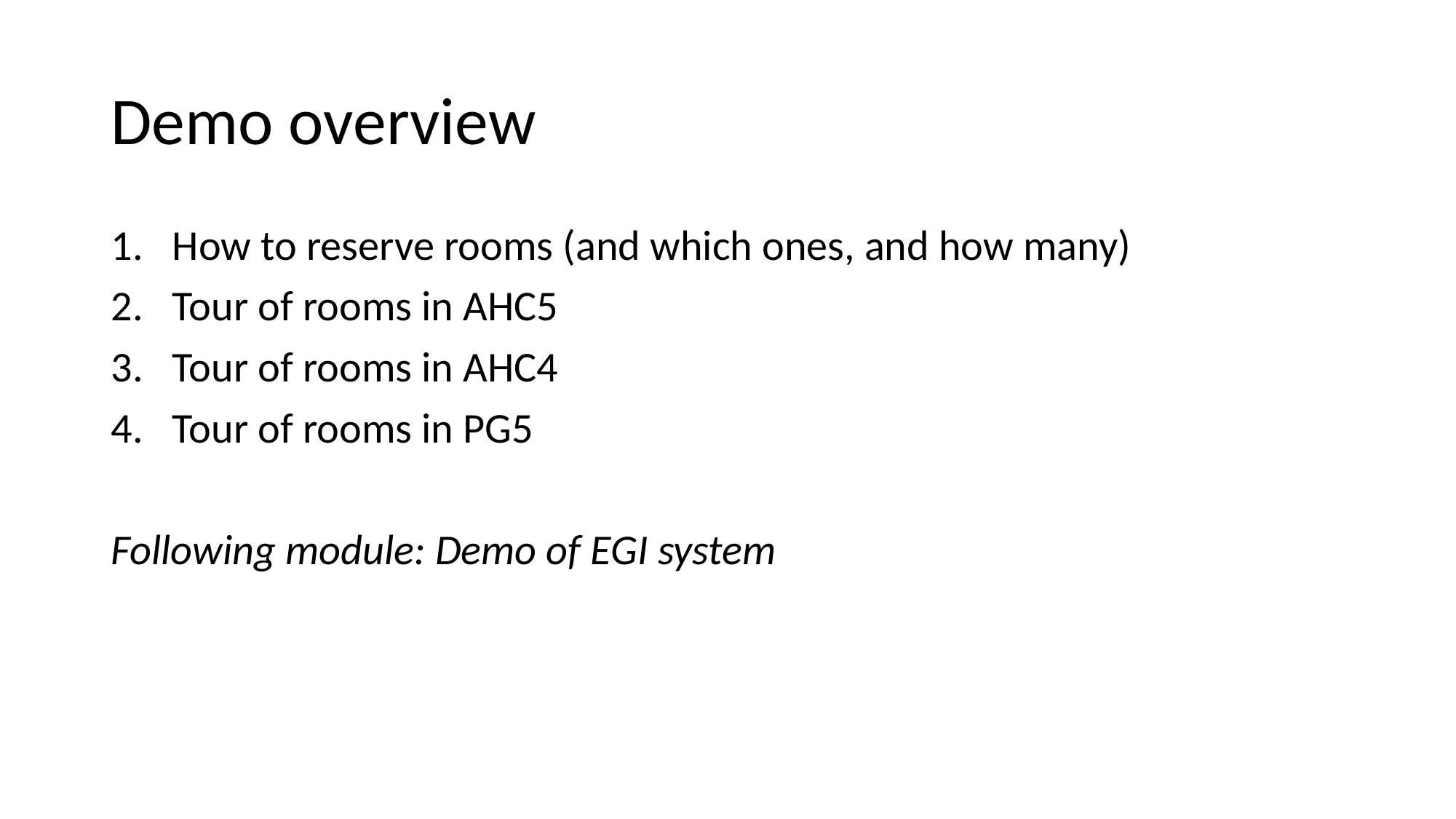

# Demo overview
How to reserve rooms (and which ones, and how many)
Tour of rooms in AHC5
Tour of rooms in AHC4
Tour of rooms in PG5

Following module: Demo of EGI system